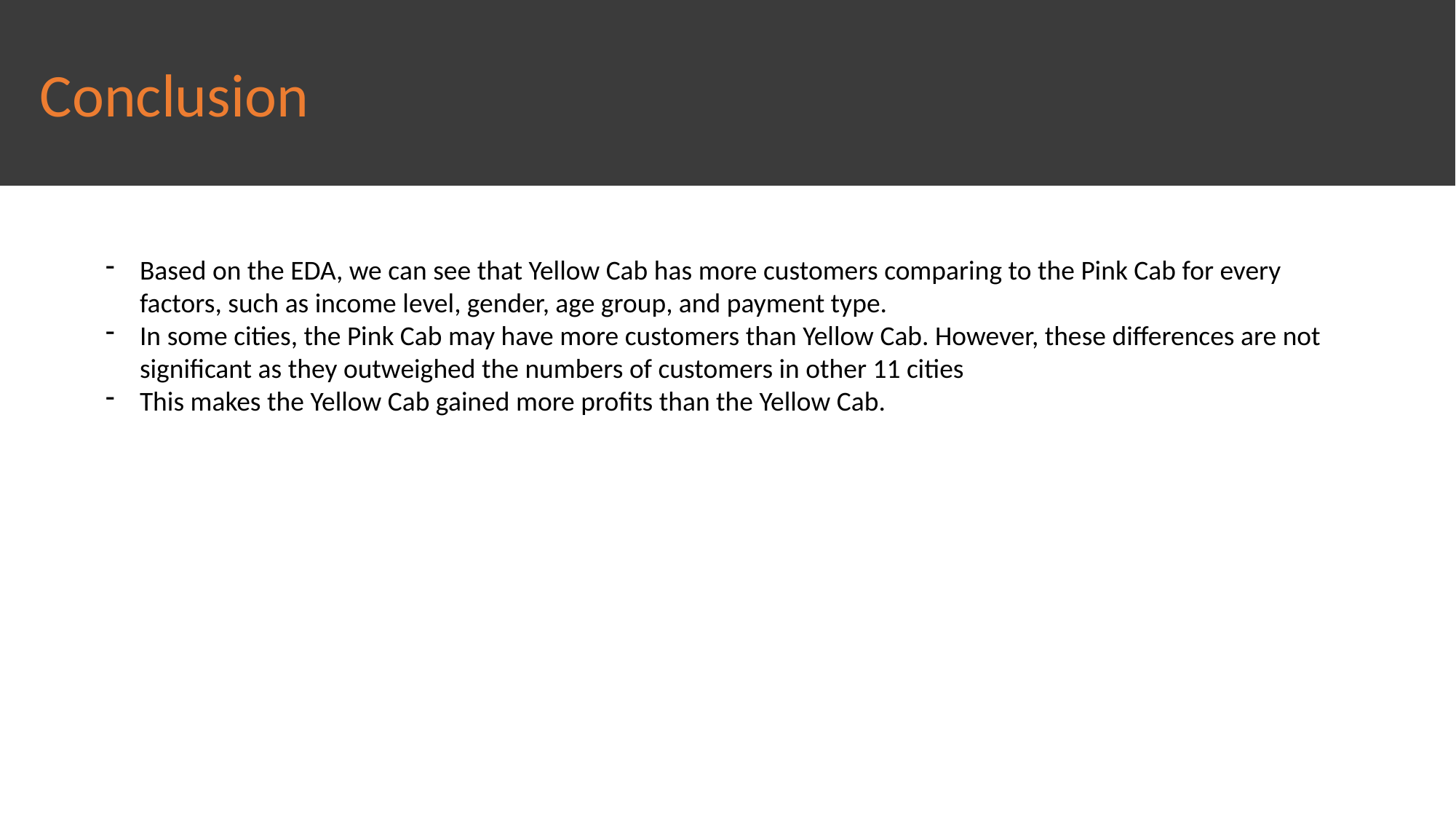

# Conclusion

Based on the EDA, we can see that Yellow Cab has more customers comparing to the Pink Cab for every factors, such as income level, gender, age group, and payment type.
In some cities, the Pink Cab may have more customers than Yellow Cab. However, these differences are not significant as they outweighed the numbers of customers in other 11 cities
This makes the Yellow Cab gained more profits than the Yellow Cab.